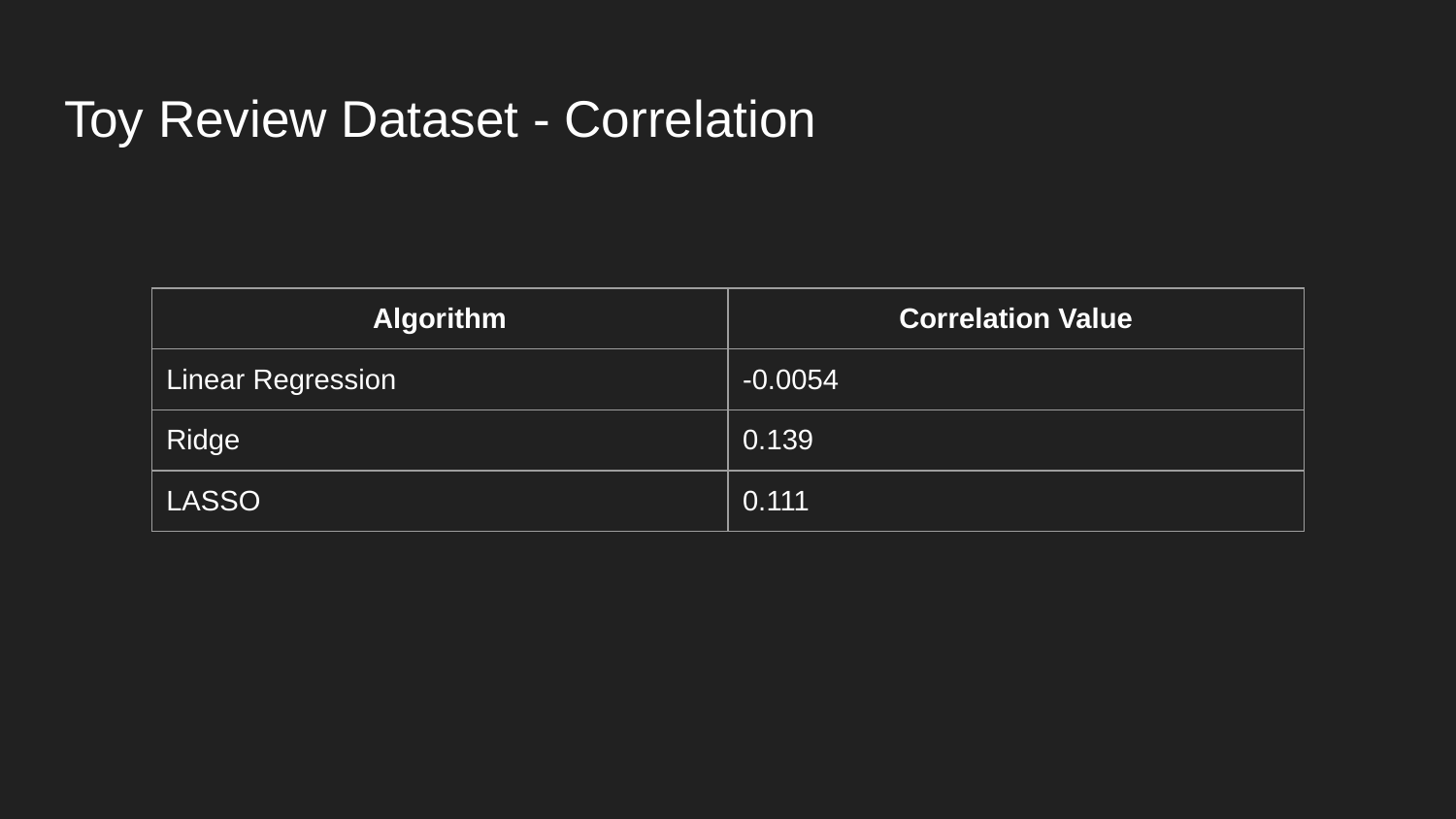

# Toy Review Dataset - Correlation

| Algorithm | Correlation Value |
| --- | --- |
| Linear Regression | -0.0054 |
| Ridge | 0.139 |
| LASSO | 0.111 |